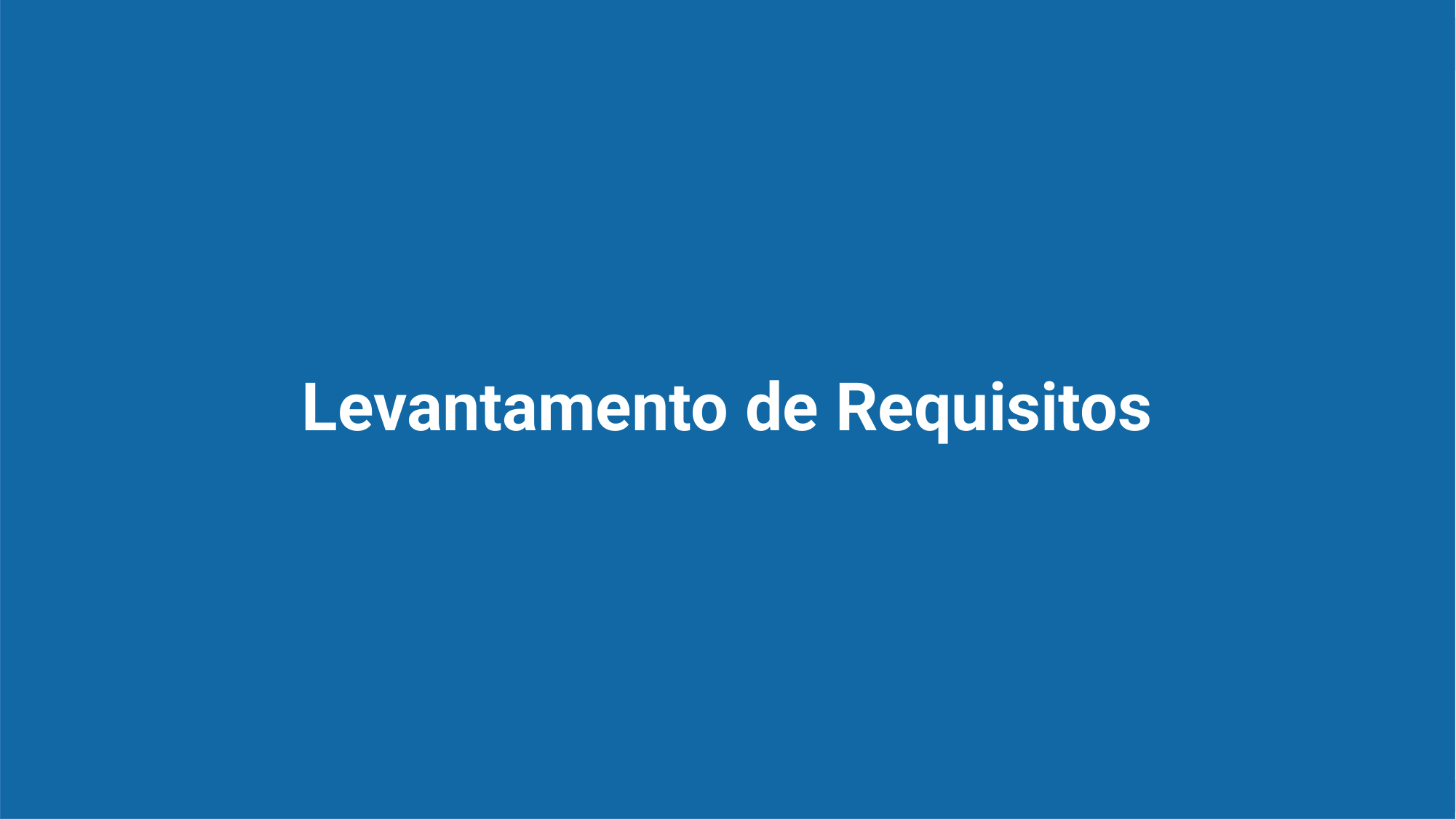

Estudo de caso
Uma farmácia pretende implementar um sistema de informação que permita a gestão dos seus clientes, medicamentos e produtos. Na farmácia, trabalham farmacêuticos cadastrados e é importante saber o NIF de cada profissional, o nome, telefone e o horário de trabalho. Quanto aos medicamentos, o sistema deve armazenar informações como o nome, quantidade em estoque, preço e validade. Os medicamentos devem ser organizados em Categoria(analgésicos, antibióticos, etc.). Em relação aos clientes, o sistema deve armazenar o nome, telefone e endereço dos mesmos. Além de tudo já mencionado, quanto a venda o sistema deve incluir a data e a quantidade e contabilizar cada venda realizada associando-a a um cliente e a um farmacêutico. A venda pode incluir vários medicamentos. Já quanto aos fornecedores, o sistema registra o nome do laboratório permitindo rastrear e saber de onde os medicamentos são providos, o nome do fornecedor, telefone, endereço e a data do fornecimento.

É preciso pontuar que um fornecedor pode disponibilizar vários medicamentos, mas cada medicamento deve possuir apenas um fornecedor e uma categoria. Os farmacêuticos podem realizar diversas vendas para diversos clientes, mas cada venda deve estar associada apenas a um cliente e a um funcionário.
Levantamento de Requisitos